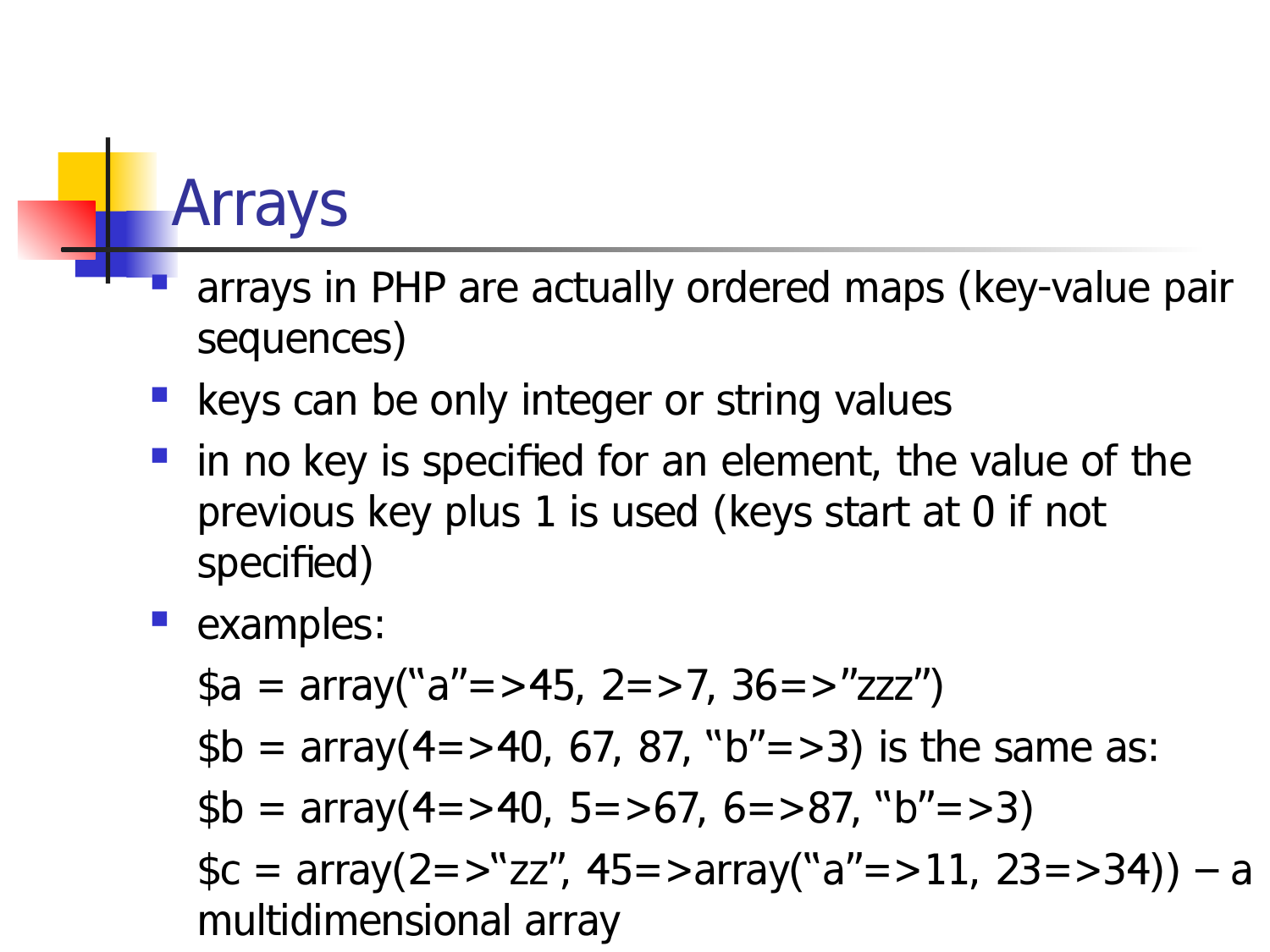

Arrays
arrays in PHP are actually ordered maps (key-value pair sequences)
keys can be only integer or string values
in no key is specified for an element, the value of the previous key plus 1 is used (keys start at 0 if not specified)
examples:
	$a = array(“a”=>45, 2=>7, 36=>”zzz”)
	$b = array(4=>40, 67, 87, “b”=>3) is the same as:
	$b = array(4=>40, 5=>67, 6=>87, “b”=>3)
	$c = array(2=>“zz”, 45=>array(“a”=>11, 23=>34)) – a multidimensional array